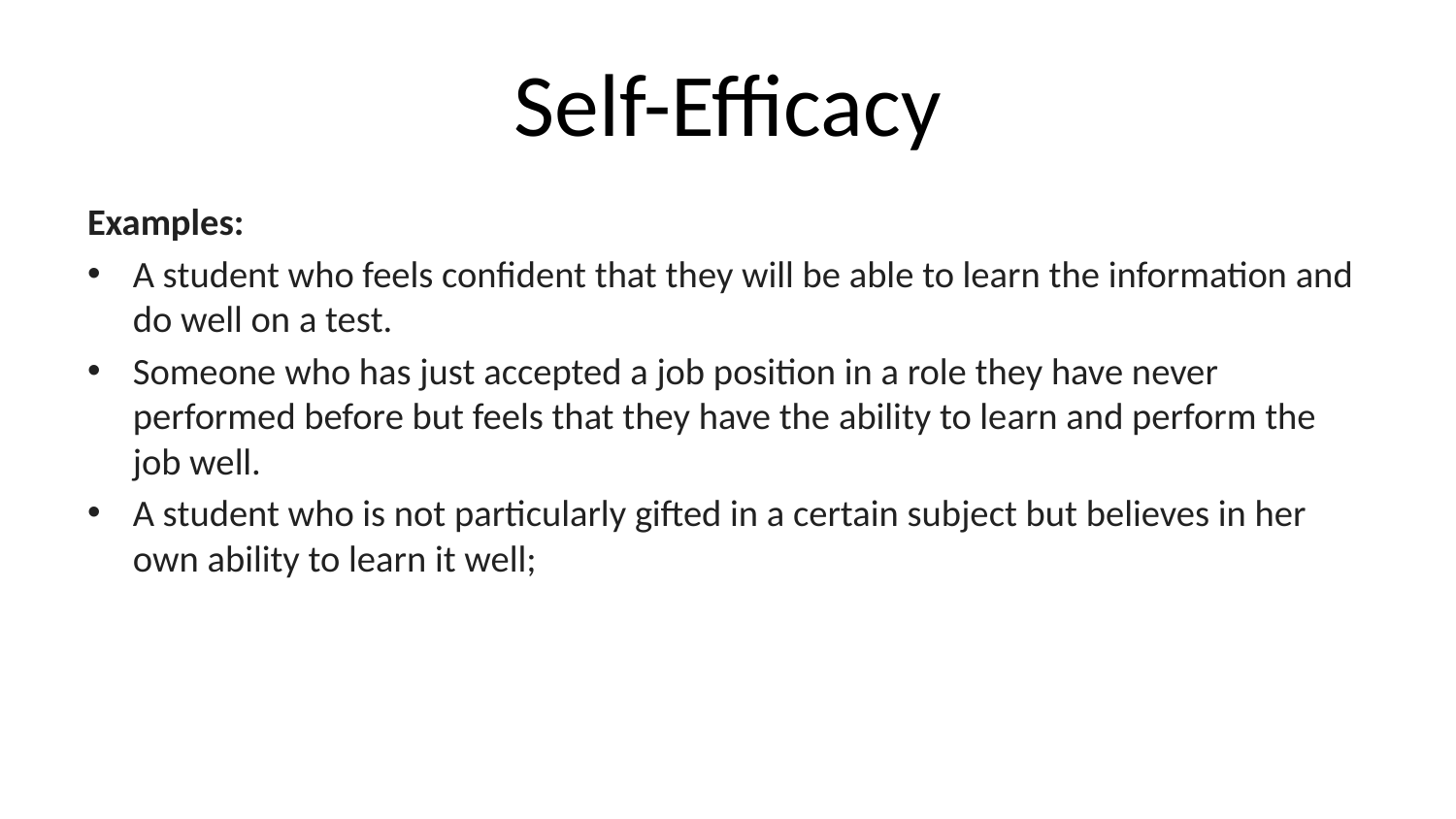

# Self-Efficacy
Examples:
A student who feels confident that they will be able to learn the information and do well on a test.
Someone who has just accepted a job position in a role they have never performed before but feels that they have the ability to learn and perform the job well.
A student who is not particularly gifted in a certain subject but believes in her own ability to learn it well;